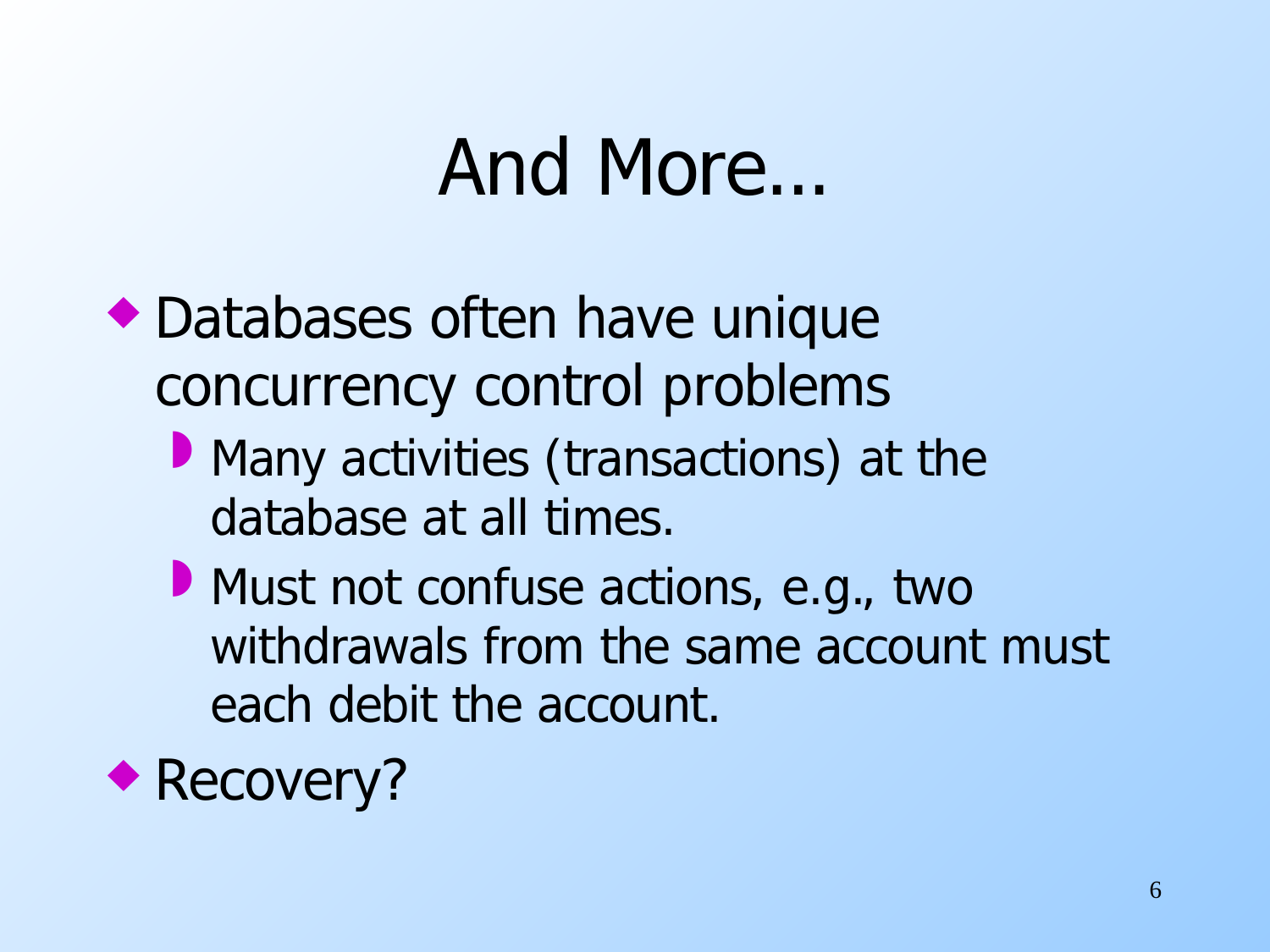

# And More…
Databases often have unique concurrency control problems
Many activities (transactions) at the database at all times.
Must not confuse actions, e.g., two withdrawals from the same account must each debit the account.
Recovery?
6